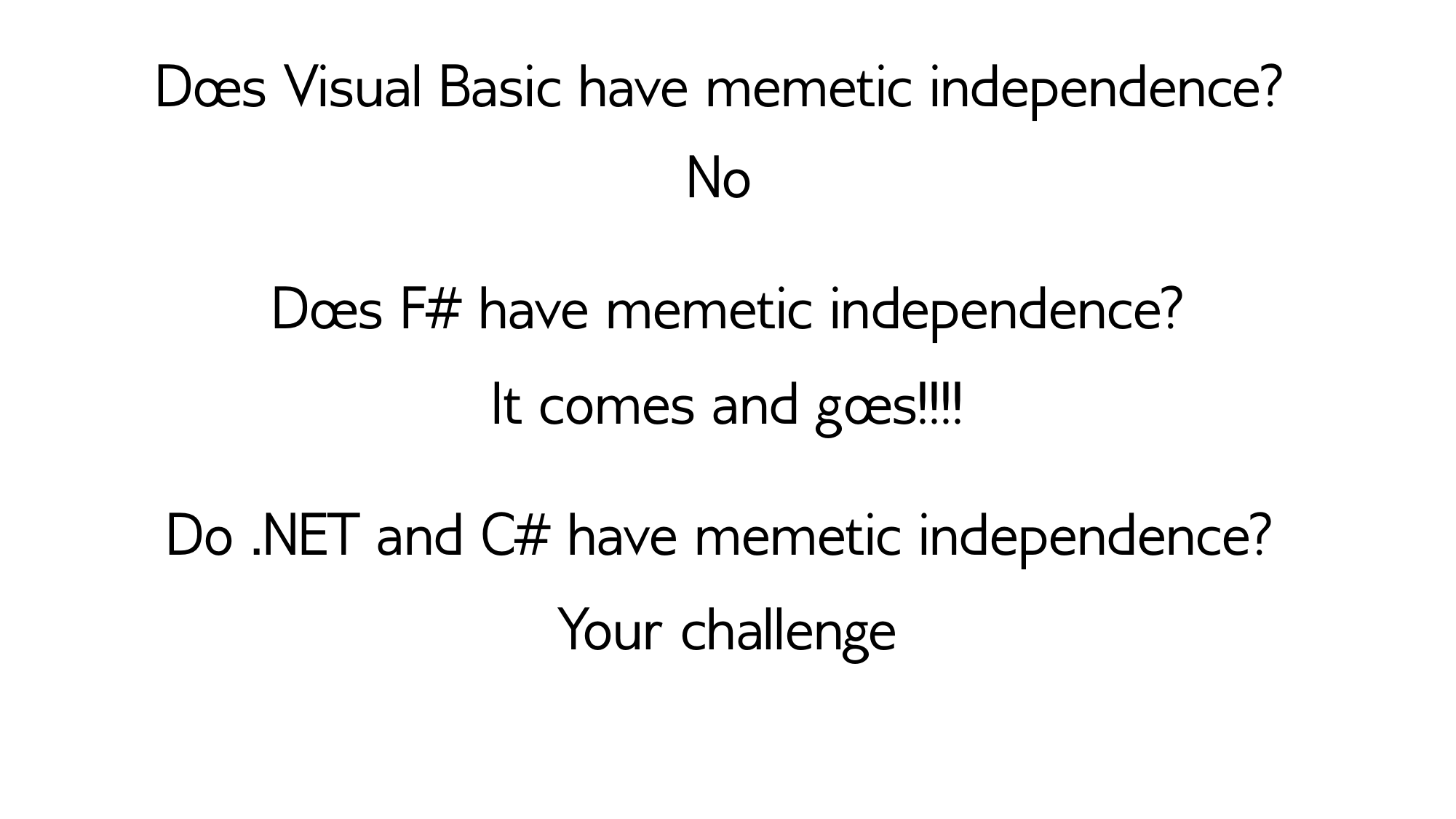

# Does Visual Basic have memetic independence? No Does F# have memetic independence? It comes and goes!!!! Do .NET and C# have memetic independence? Your challenge